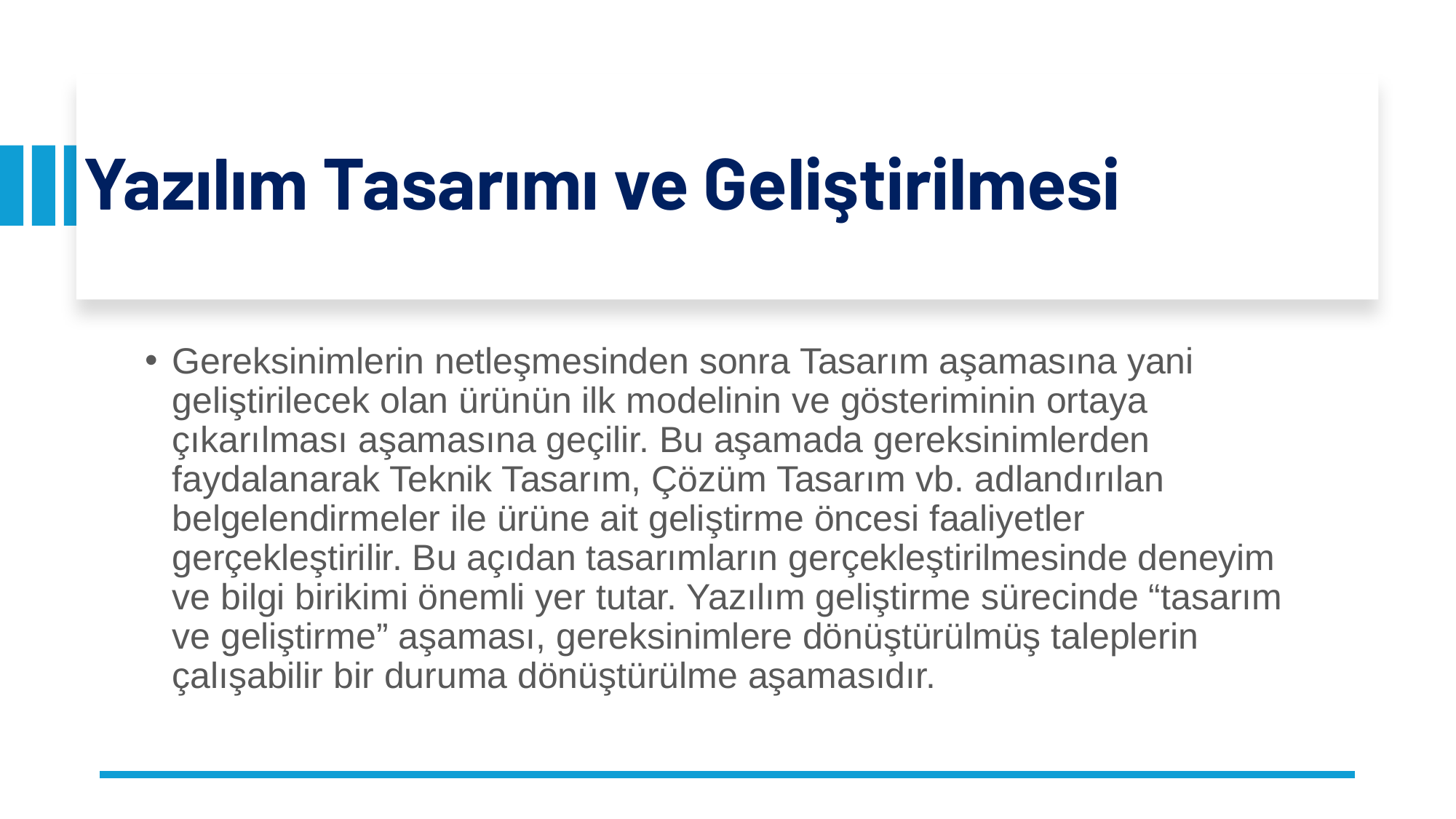

# Yazılım Tasarımı ve Geliştirilmesi

Gereksinimlerin netleşmesinden sonra Tasarım aşamasına yani geliştirilecek olan ürünün ilk modelinin ve gösteriminin ortaya çıkarılması aşamasına geçilir. Bu aşamada gereksinimlerden faydalanarak Teknik Tasarım, Çözüm Tasarım vb. adlandırılan belgelendirmeler ile ürüne ait geliştirme öncesi faaliyetler gerçekleştirilir. Bu açıdan tasarımların gerçekleştirilmesinde deneyim ve bilgi birikimi önemli yer tutar. Yazılım geliştirme sürecinde “tasarım ve geliştirme” aşaması, gereksinimlere dönüştürülmüş taleplerin çalışabilir bir duruma dönüştürülme aşamasıdır.